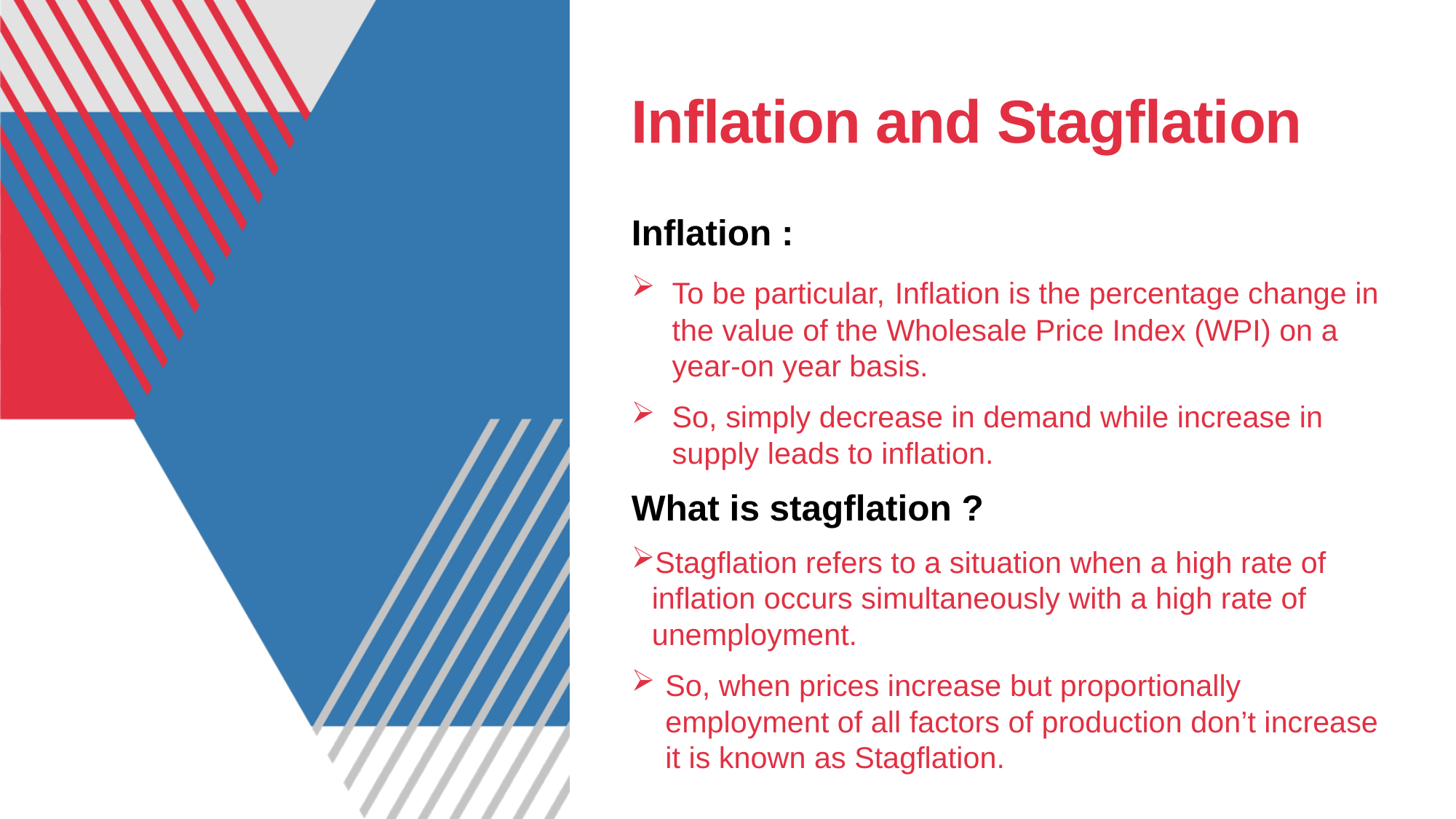

# Inflation and Stagflation
Inflation :
To be particular, Inflation is the percentage change in the value of the Wholesale Price Index (WPI) on a year-on year basis.
So, simply decrease in demand while increase in supply leads to inflation.
What is stagflation ?
Stagflation refers to a situation when a high rate of inflation occurs simultaneously with a high rate of unemployment.
So, when prices increase but proportionally employment of all factors of production don’t increase it is known as Stagflation.